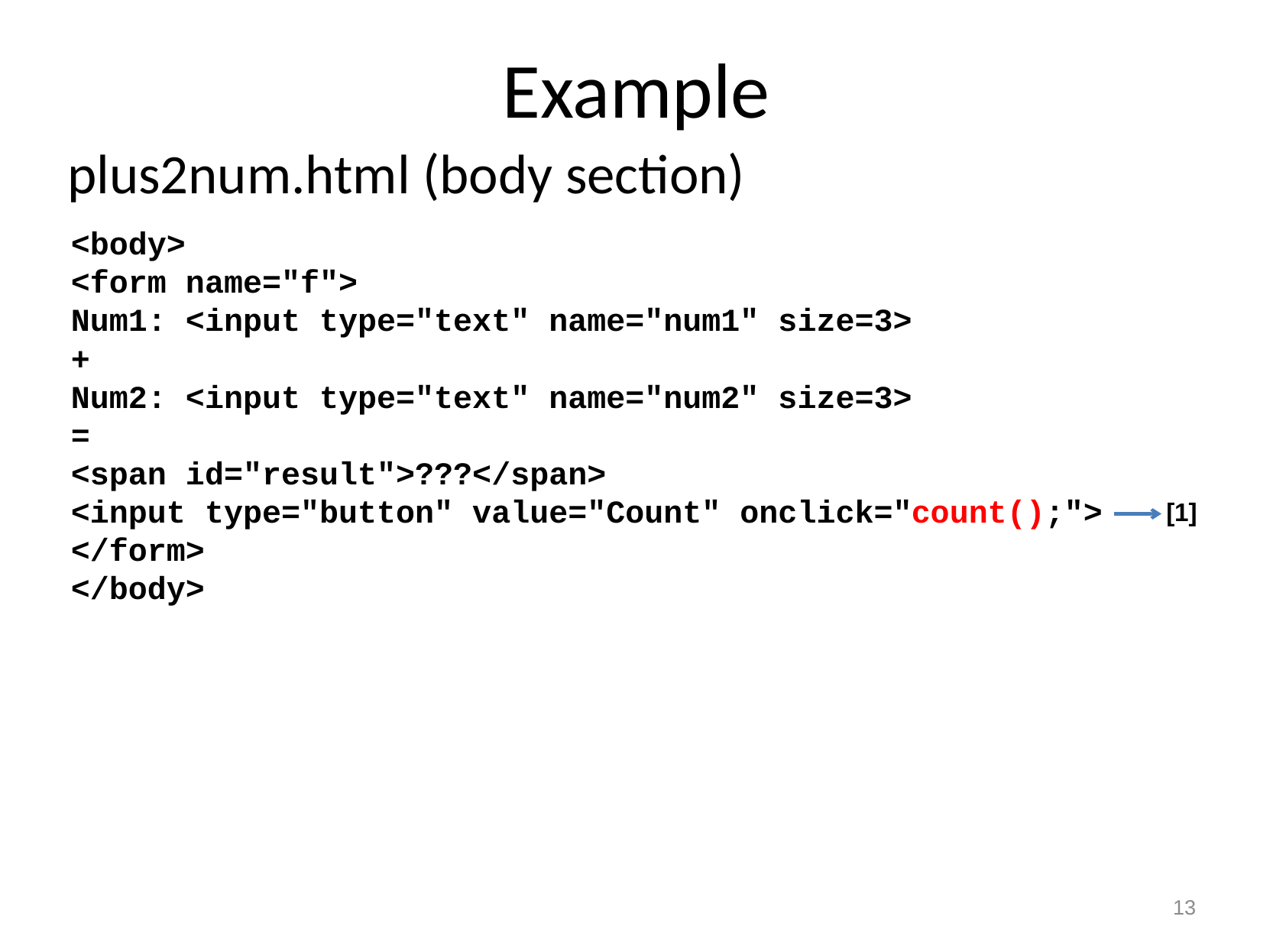

# Example
plus2num.html (body section)
<body>
<form name="f">
Num1: <input type="text" name="num1" size=3>
+
Num2: <input type="text" name="num2" size=3>
=
<span id="result">???</span>
<input type="button" value="Count" onclick="count();">
</form>
</body>
[1]
13